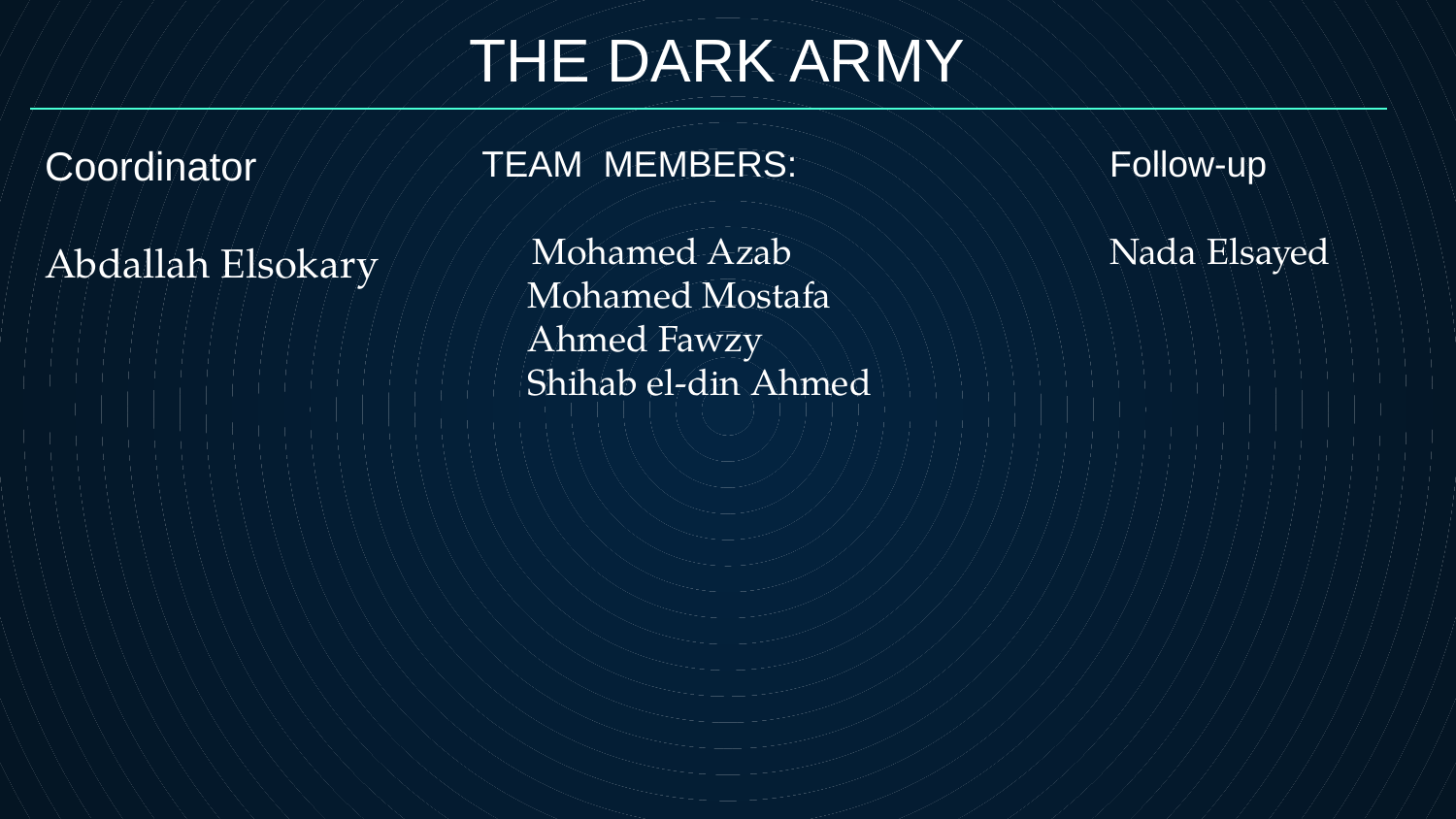

# THE DARK ARMY
TEAM  MEMBERS:
     Mohamed Azab
     Mohamed Mostafa
     Ahmed Fawzy
     Shihab el-din Ahmed
Follow-up

Nada Elsayed

Coordinator
Abdallah Elsokary